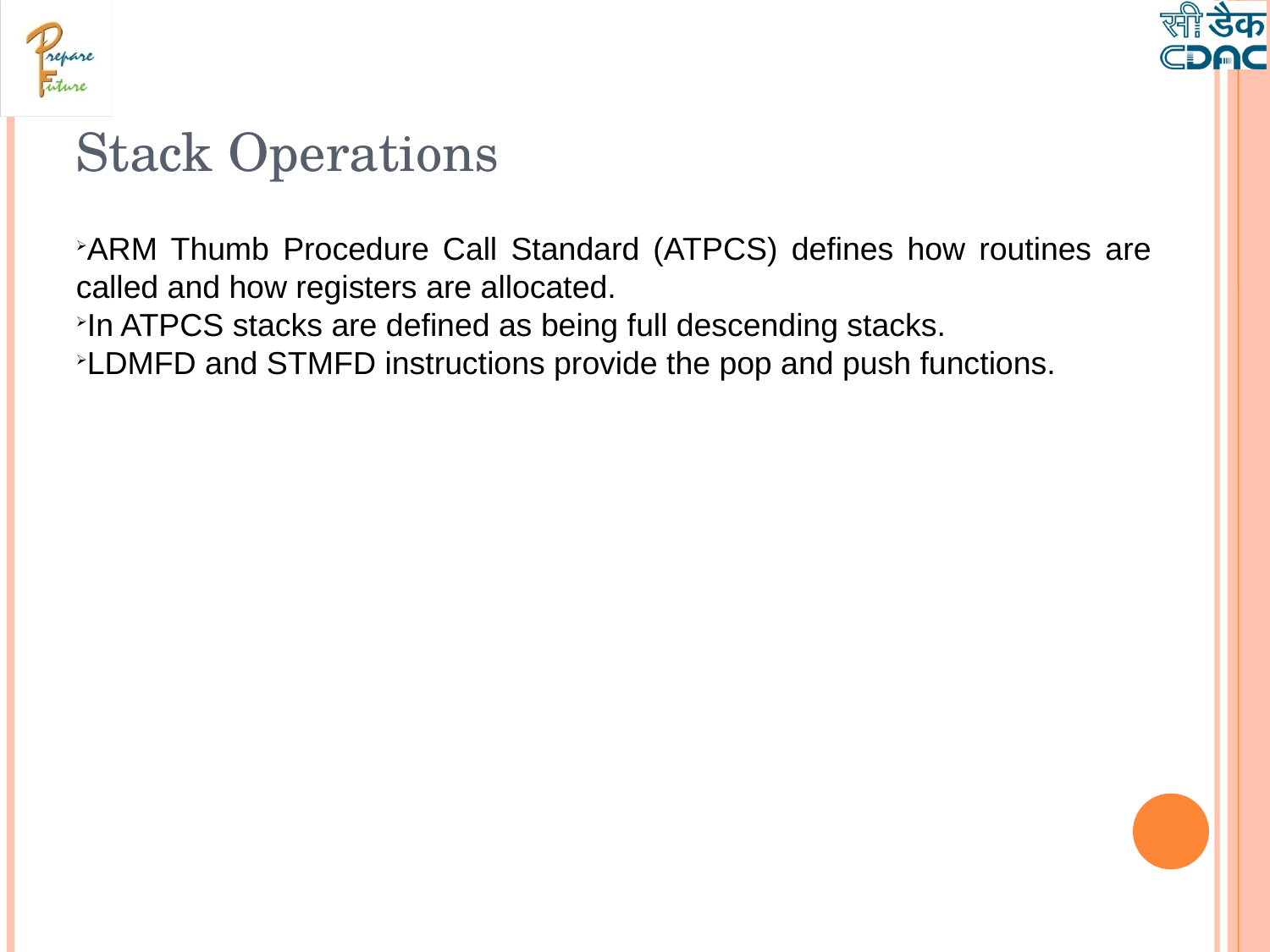

Stack Operations
ARM Thumb Procedure Call Standard (ATPCS) defines how routines are called and how registers are allocated.
In ATPCS stacks are defined as being full descending stacks.
LDMFD and STMFD instructions provide the pop and push functions.